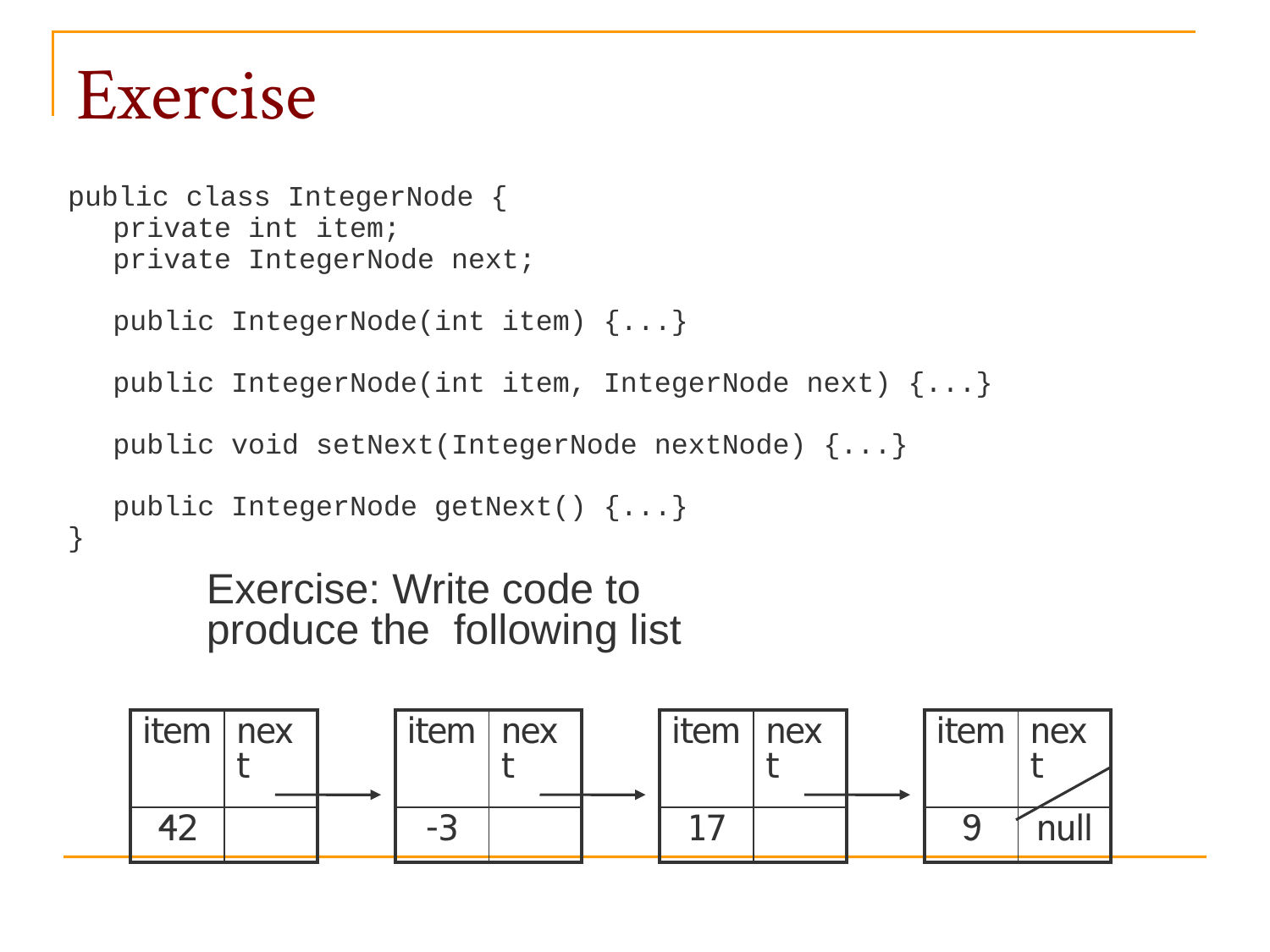

# Exercise
public class IntegerNode {
	private int item;
	private IntegerNode next;

	public IntegerNode(int item) {...}

	public IntegerNode(int item, IntegerNode next) {...}

	public void setNext(IntegerNode nextNode) {...}

	public IntegerNode getNext() {...}
}

Exercise: Write code to produce the  following list
| item | next |
| --- | --- |
| 42 |  |
| item | next |
| --- | --- |
| -3 |  |
| item | next |
| --- | --- |
| 17 |  |
| item | next |
| --- | --- |
| 9 | null |